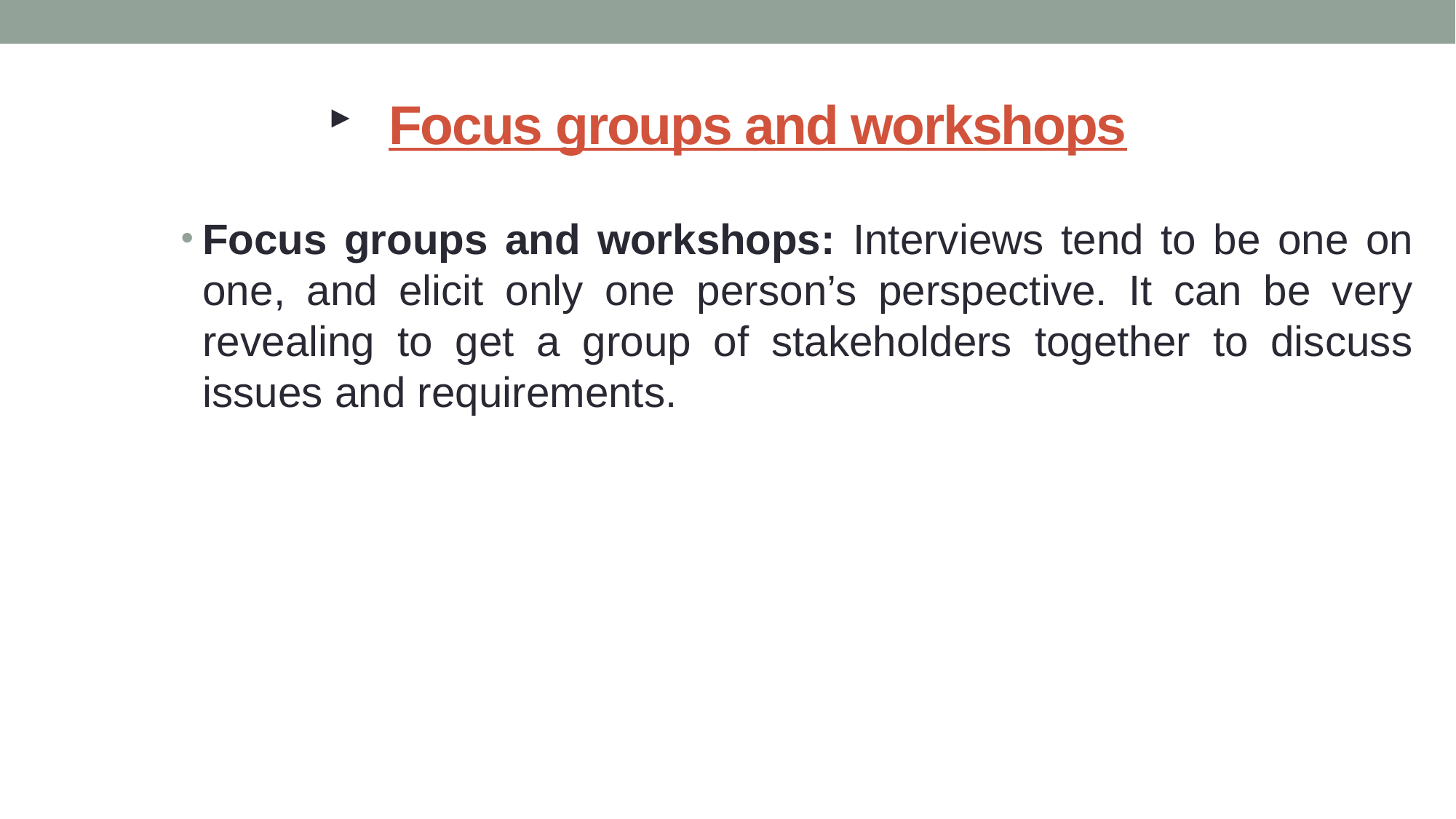

# Focus groups and workshops
Focus groups and workshops: Interviews tend to be one on one, and elicit only one person’s perspective. It can be very revealing to get a group of stakeholders together to discuss issues and requirements.